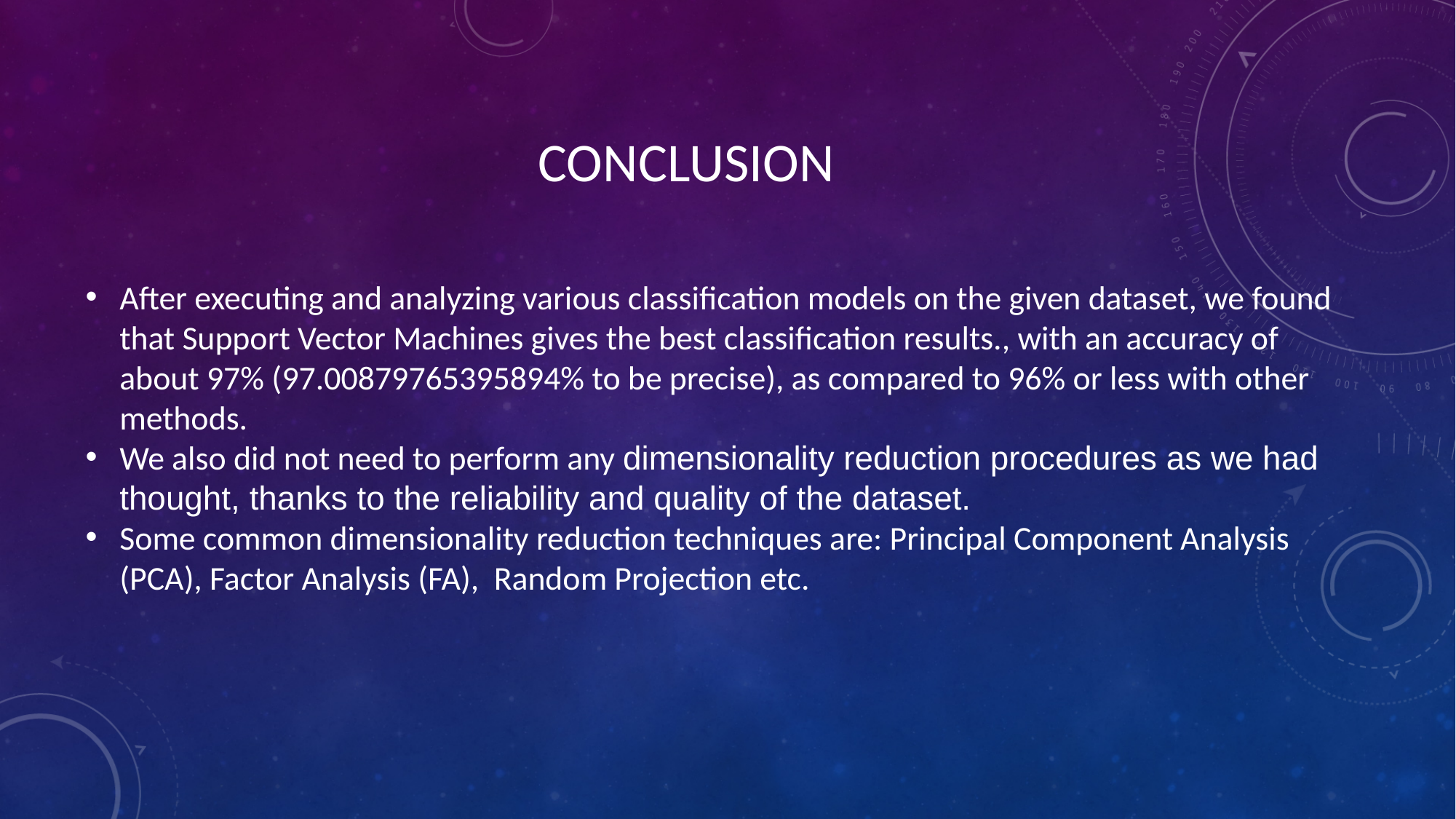

# conclusion
After executing and analyzing various classification models on the given dataset, we found that Support Vector Machines gives the best classification results., with an accuracy of about 97% (97.00879765395894% to be precise), as compared to 96% or less with other methods.
We also did not need to perform any dimensionality reduction procedures as we had thought, thanks to the reliability and quality of the dataset.
Some common dimensionality reduction techniques are: Principal Component Analysis (PCA), Factor Analysis (FA),  Random Projection etc.